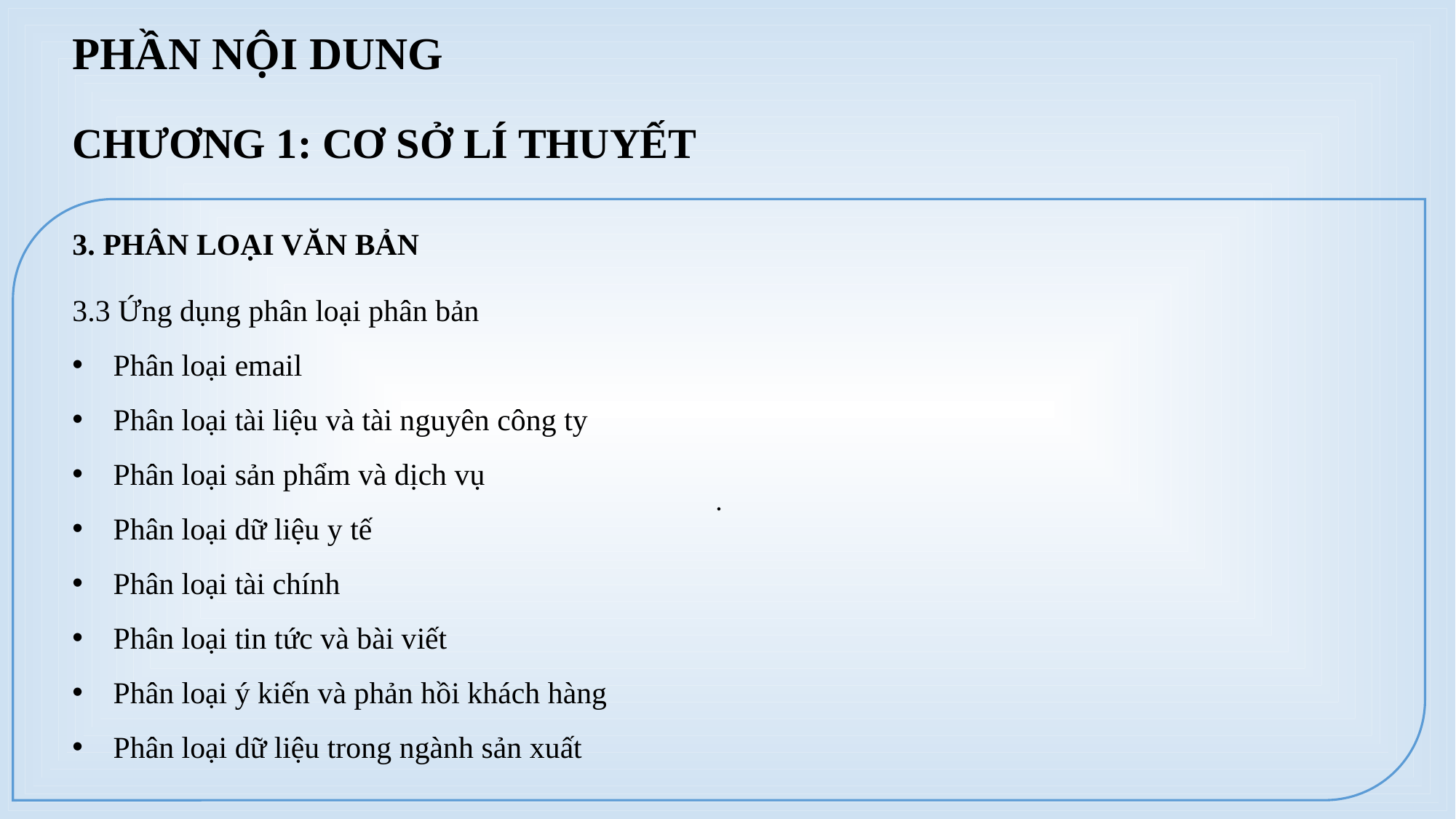

PHẦN NỘI DUNG
CHƯƠNG 1: CƠ SỞ LÍ THUYẾT
.
3. PHÂN LOẠI VĂN BẢN
3.3 Ứng dụng phân loại phân bản
Phân loại email
Phân loại tài liệu và tài nguyên công ty
Phân loại sản phẩm và dịch vụ
Phân loại dữ liệu y tế
Phân loại tài chính
Phân loại tin tức và bài viết
Phân loại ý kiến và phản hồi khách hàng
Phân loại dữ liệu trong ngành sản xuất